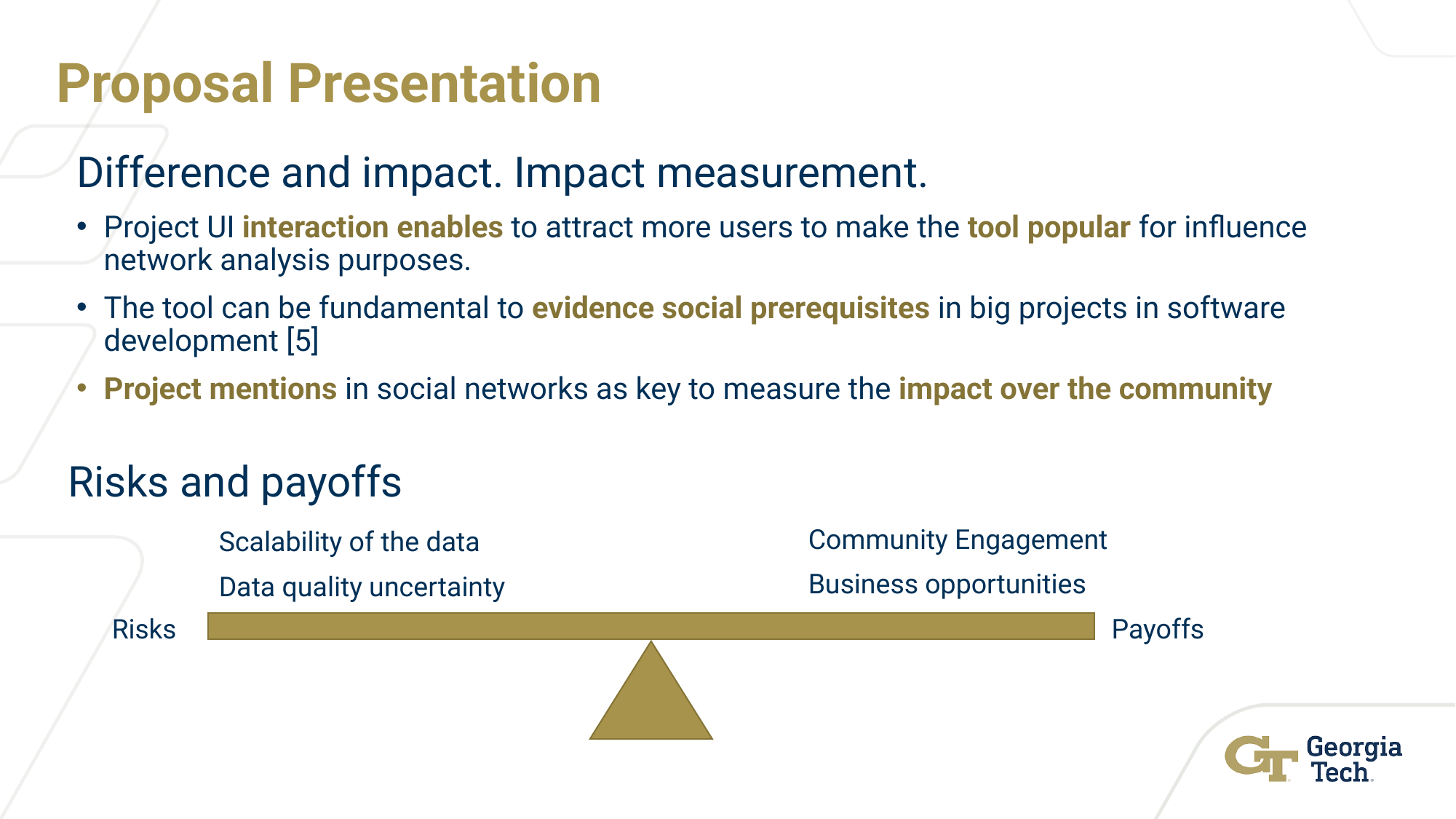

# Proposal Presentation
Difference and impact. Impact measurement.
Project UI interaction enables to attract more users to make the tool popular for influence network analysis purposes.
The tool can be fundamental to evidence social prerequisites in big projects in software development [5]
Project mentions in social networks as key to measure the impact over the community

Risks and payoffs

Community Engagement
Business opportunities
Scalability of the data
Data quality uncertainty
Payoffs
Risks